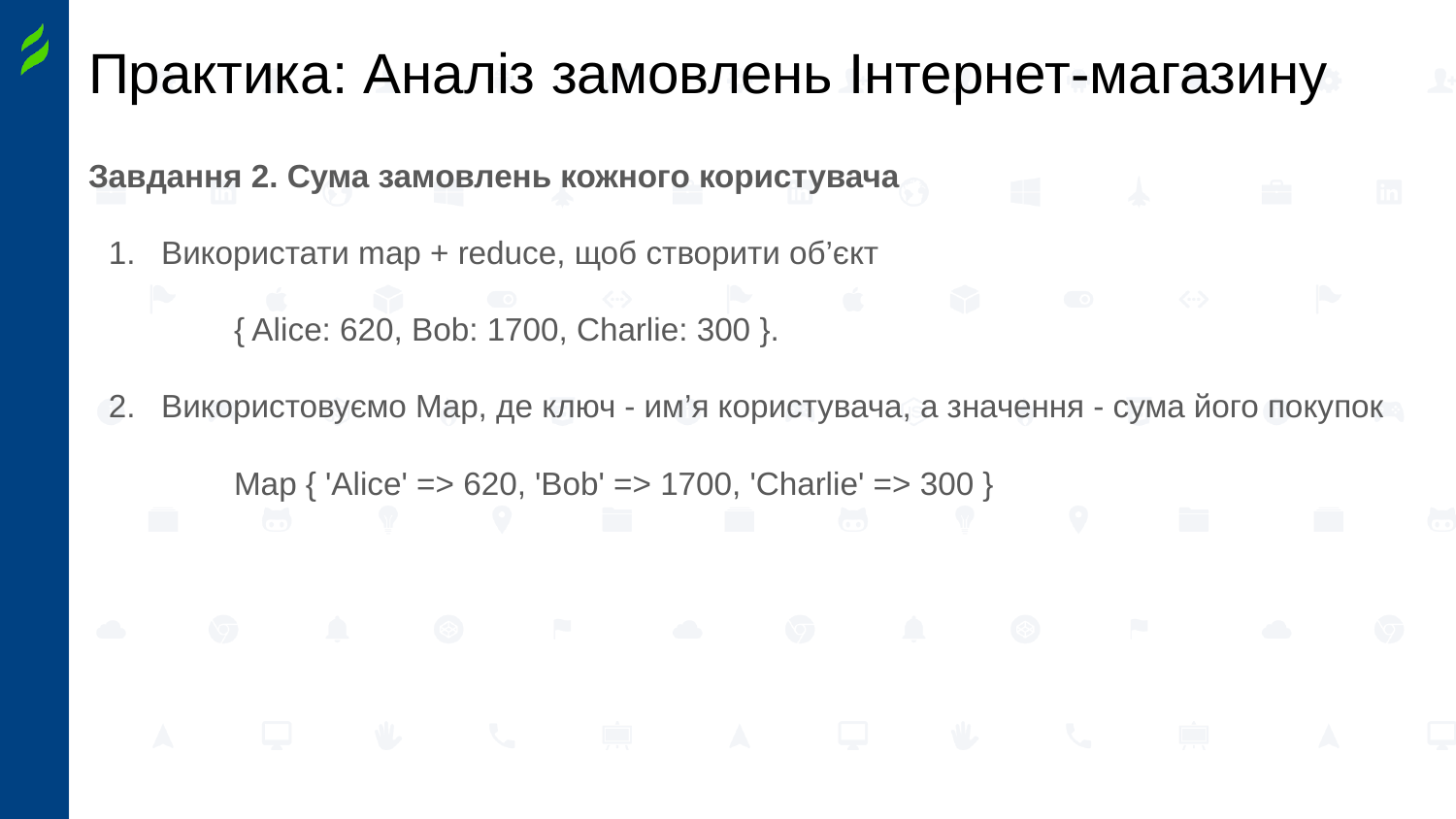

# Практика: Аналіз замовлень Інтернет-магазину
Завдання 2. Сума замовлень кожного користувача
Використати map + reduce, щоб створити об’єкт
{ Alice: 620, Bob: 1700, Charlie: 300 }.
Використовуємо Map, де ключ - им’я користувача, а значення - сума його покупок
Map { 'Alice' => 620, 'Bob' => 1700, 'Charlie' => 300 }